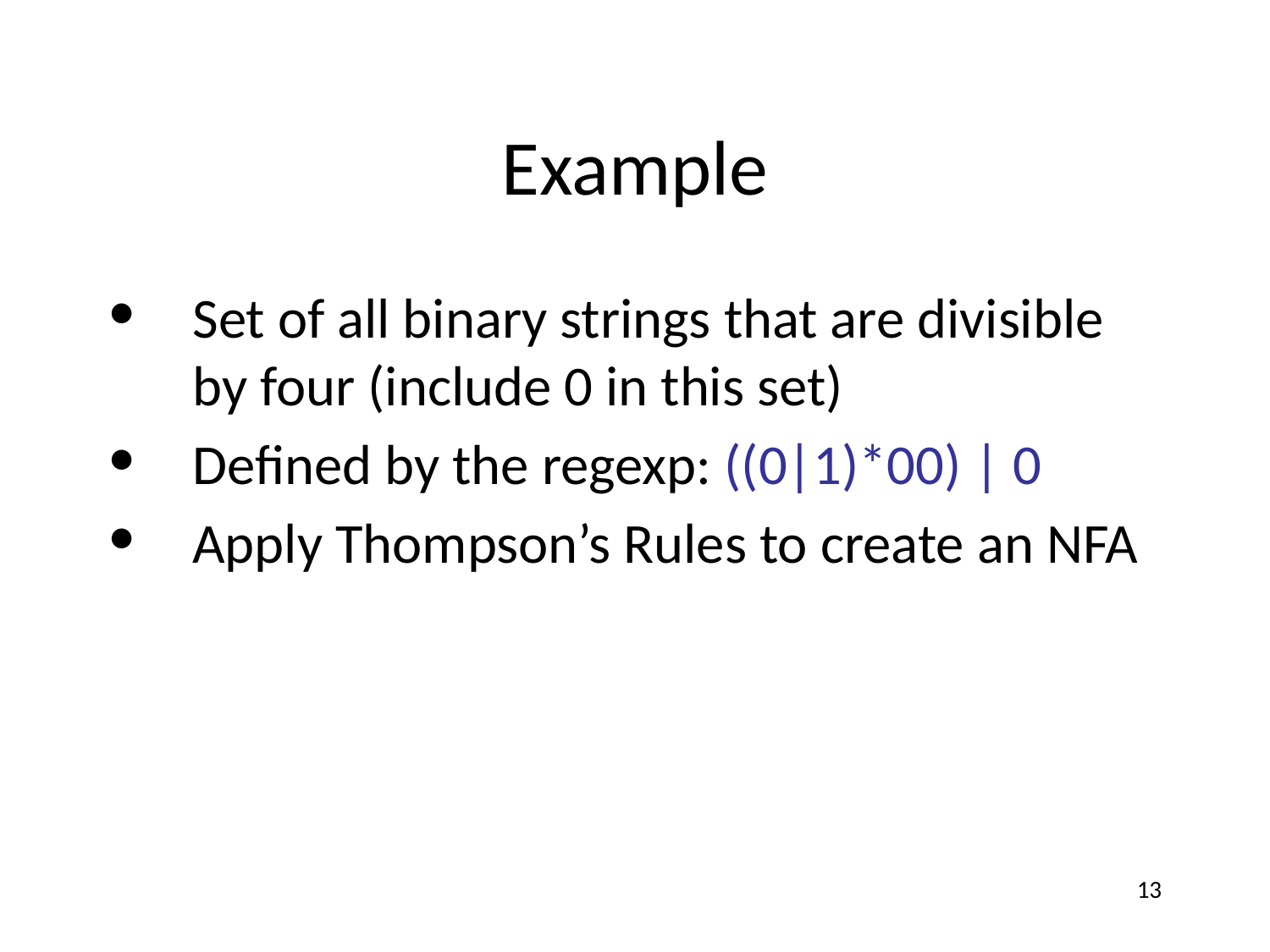

# Example
Set of all binary strings that are divisible by four (include 0 in this set)
Defined by the regexp: ((0|1)*00) | 0
Apply Thompson’s Rules to create an NFA
13